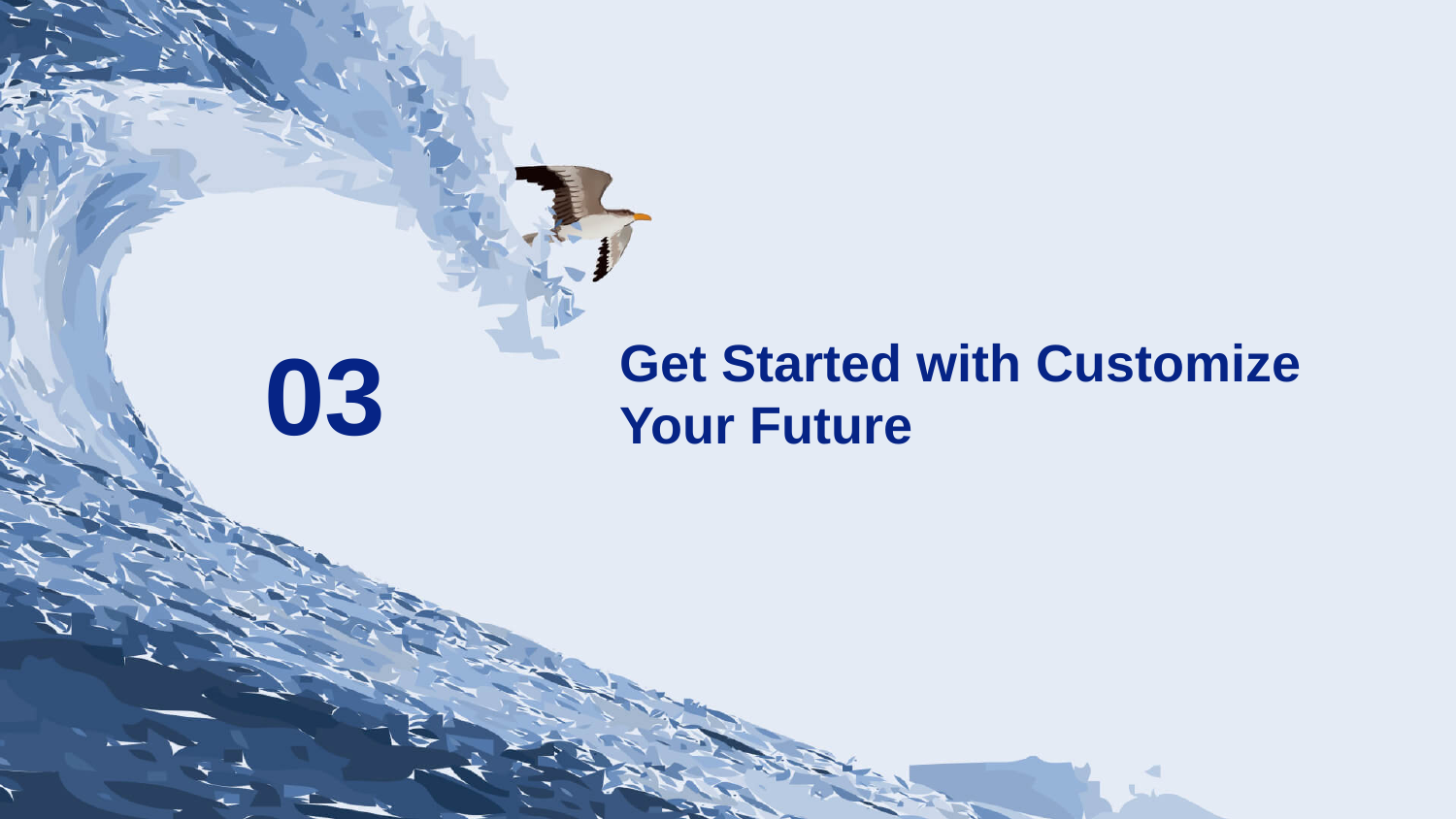

Get Started with Customize Your Future
03